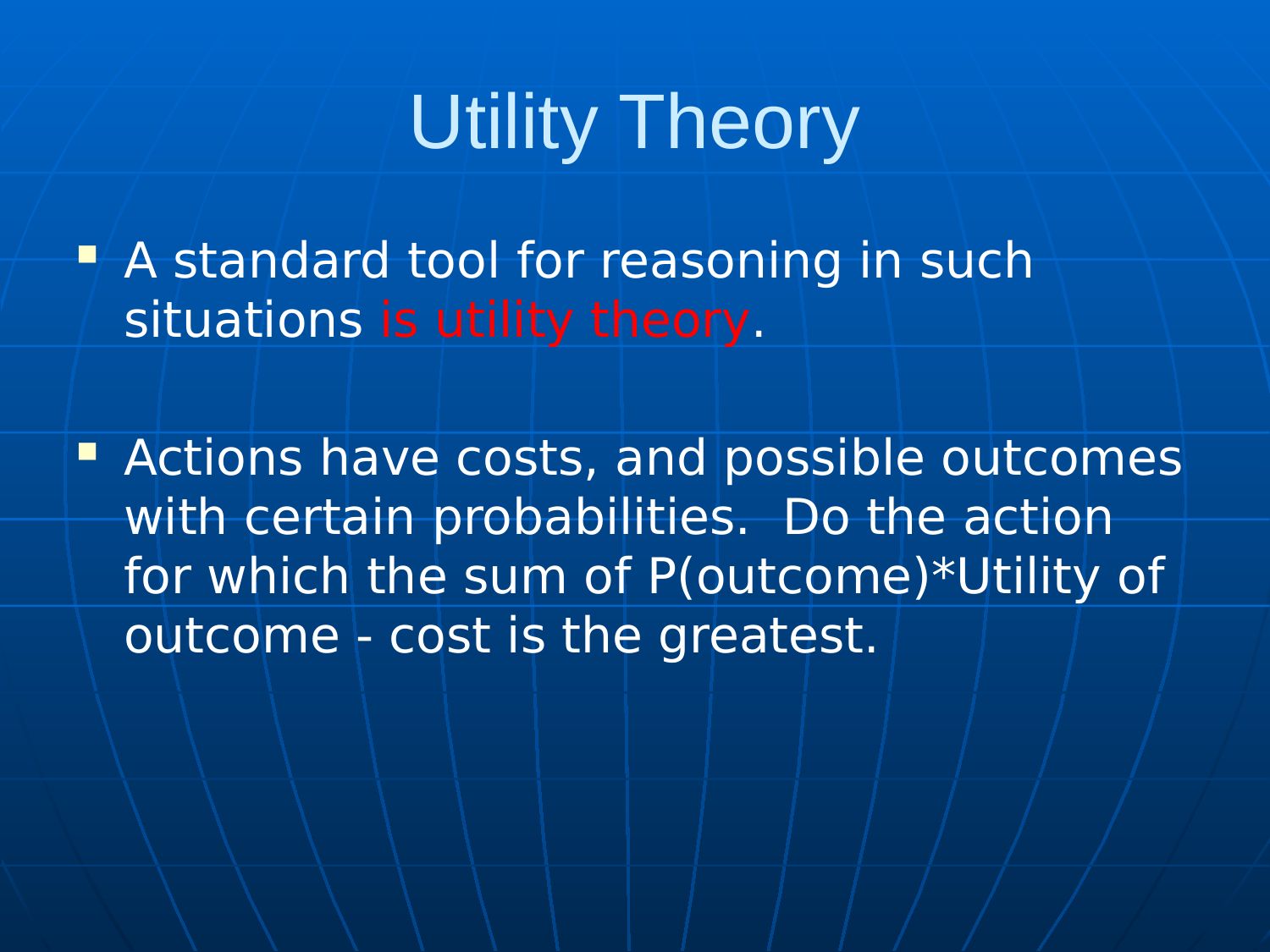

# Utility Theory
A standard tool for reasoning in such situations is utility theory.

Actions have costs, and possible outcomes with certain probabilities.  Do the action for which the sum of P(outcome)*Utility of outcome - cost is the greatest.